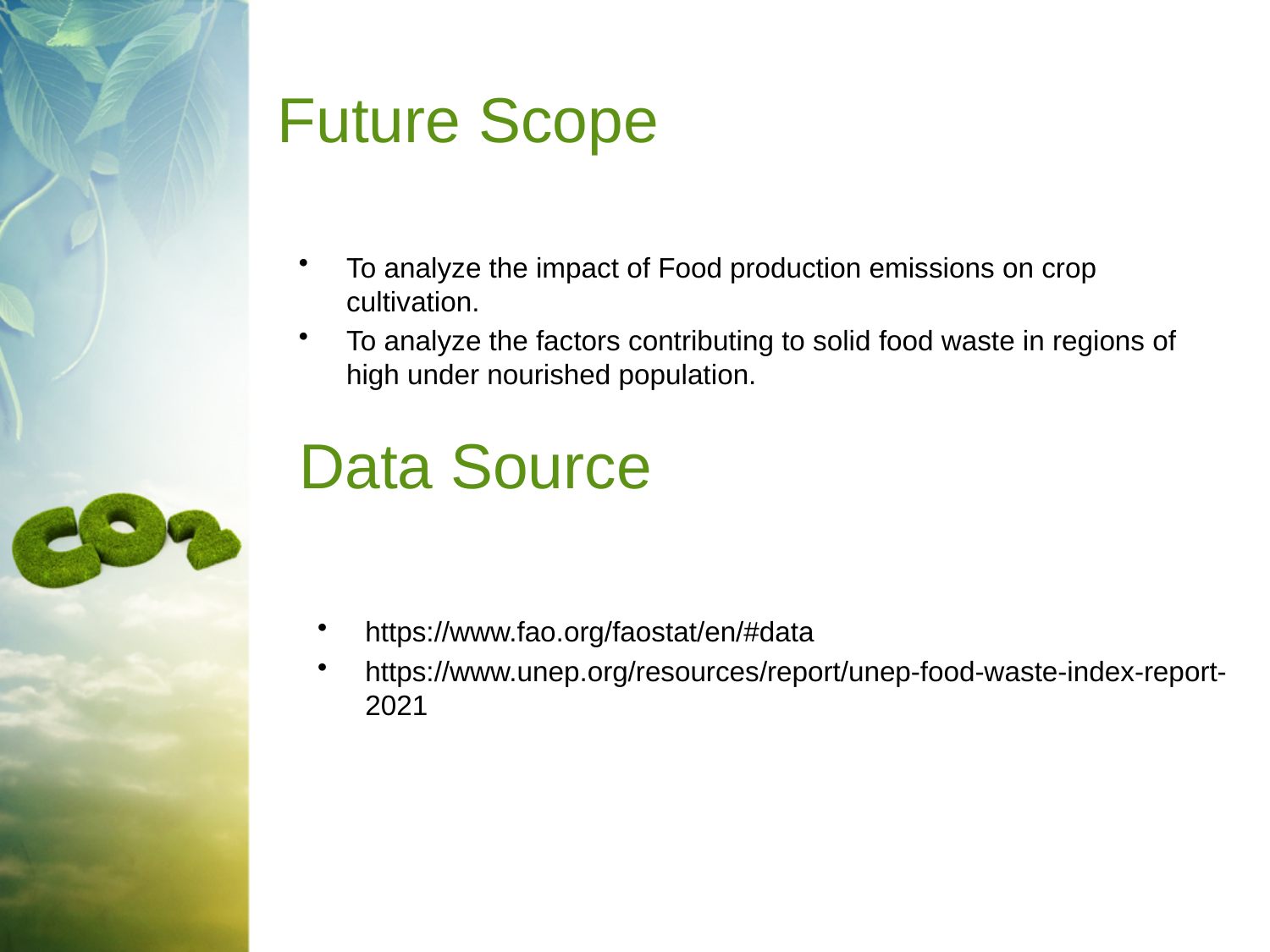

# Future Scope
To analyze the impact of Food production emissions on crop cultivation.
To analyze the factors contributing to solid food waste in regions of high under nourished population.
Data Source
https://www.fao.org/faostat/en/#data
https://www.unep.org/resources/report/unep-food-waste-index-report-2021